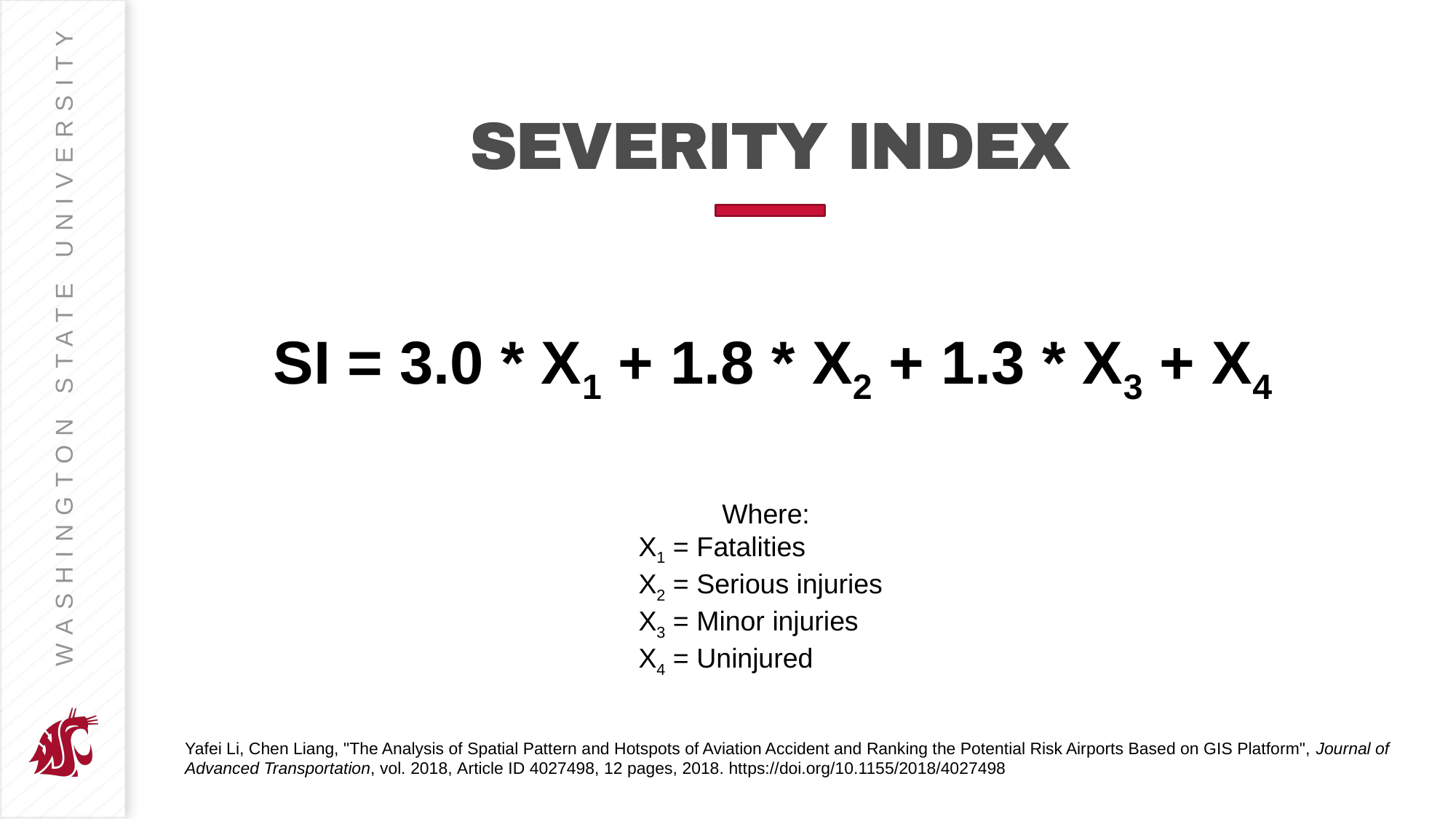

# SEVERITY INDEX
SI = 3.0 * X1 + 1.8 * X2 + 1.3 * X3 + X4
Where:
X1 = Fatalities
X2 = Serious injuries
X3 = Minor injuries
X4 = Uninjured
Yafei Li, Chen Liang, "The Analysis of Spatial Pattern and Hotspots of Aviation Accident and Ranking the Potential Risk Airports Based on GIS Platform", Journal of Advanced Transportation, vol. 2018, Article ID 4027498, 12 pages, 2018. https://doi.org/10.1155/2018/4027498